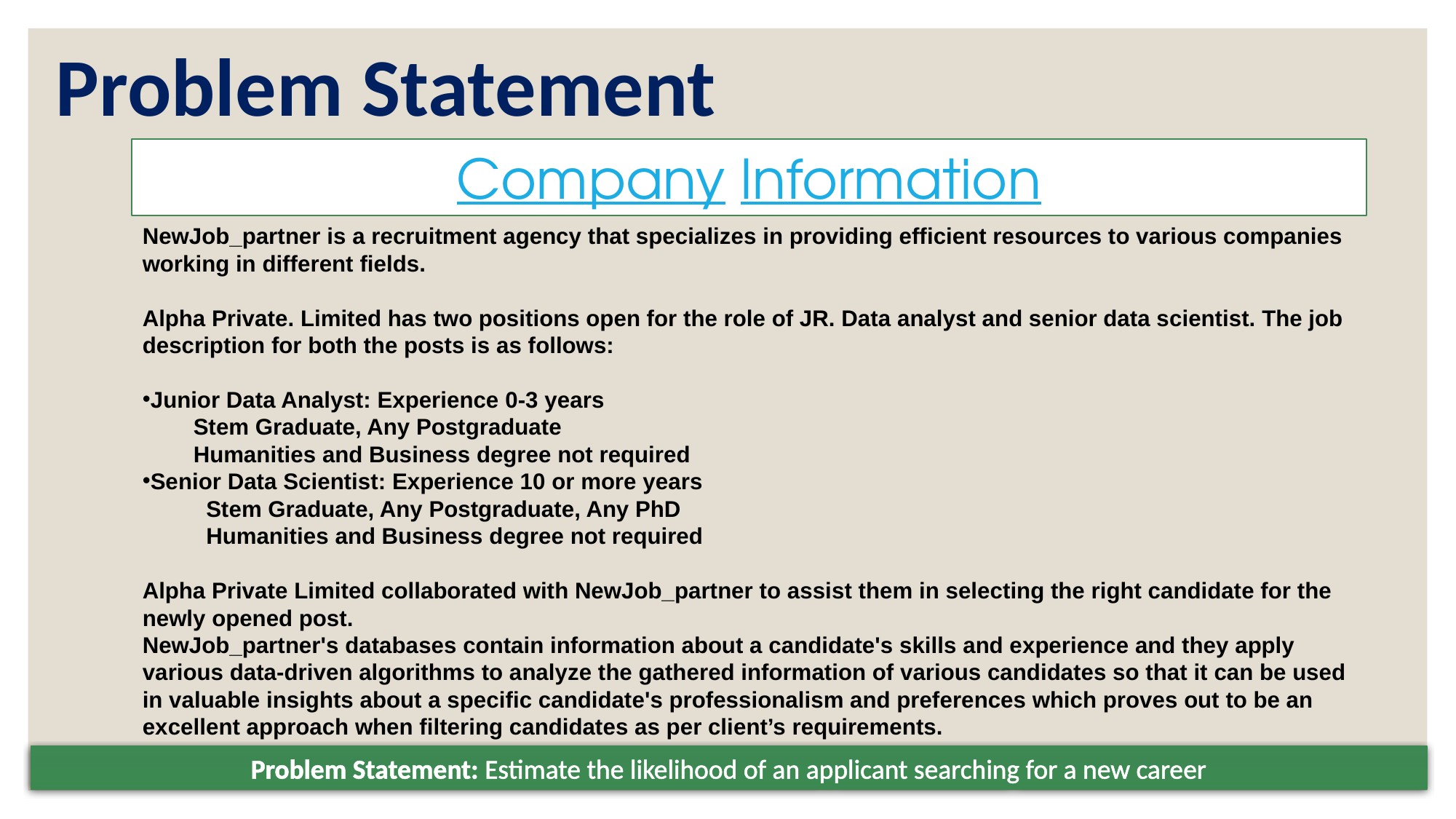

Problem Statement
Company Information
NewJob_partner is a recruitment agency that specializes in providing efficient resources to various companies working in different fields.

Alpha Private. Limited has two positions open for the role of JR. Data analyst and senior data scientist. The job description for both the posts is as follows:

Junior Data Analyst: Experience 0-3 years
        Stem Graduate, Any Postgraduate
        Humanities and Business degree not required
Senior Data Scientist: Experience 10 or more years
          Stem Graduate, Any Postgraduate, Any PhD
          Humanities and Business degree not required

Alpha Private Limited collaborated with NewJob_partner to assist them in selecting the right candidate for the newly opened post.
NewJob_partner's databases contain information about a candidate's skills and experience and they apply various data-driven algorithms to analyze the gathered information of various candidates so that it can be used in valuable insights about a specific candidate's professionalism and preferences which proves out to be an excellent approach when filtering candidates as per client’s requirements.

Problem Statement: Estimate the likelihood of an applicant searching for a new career